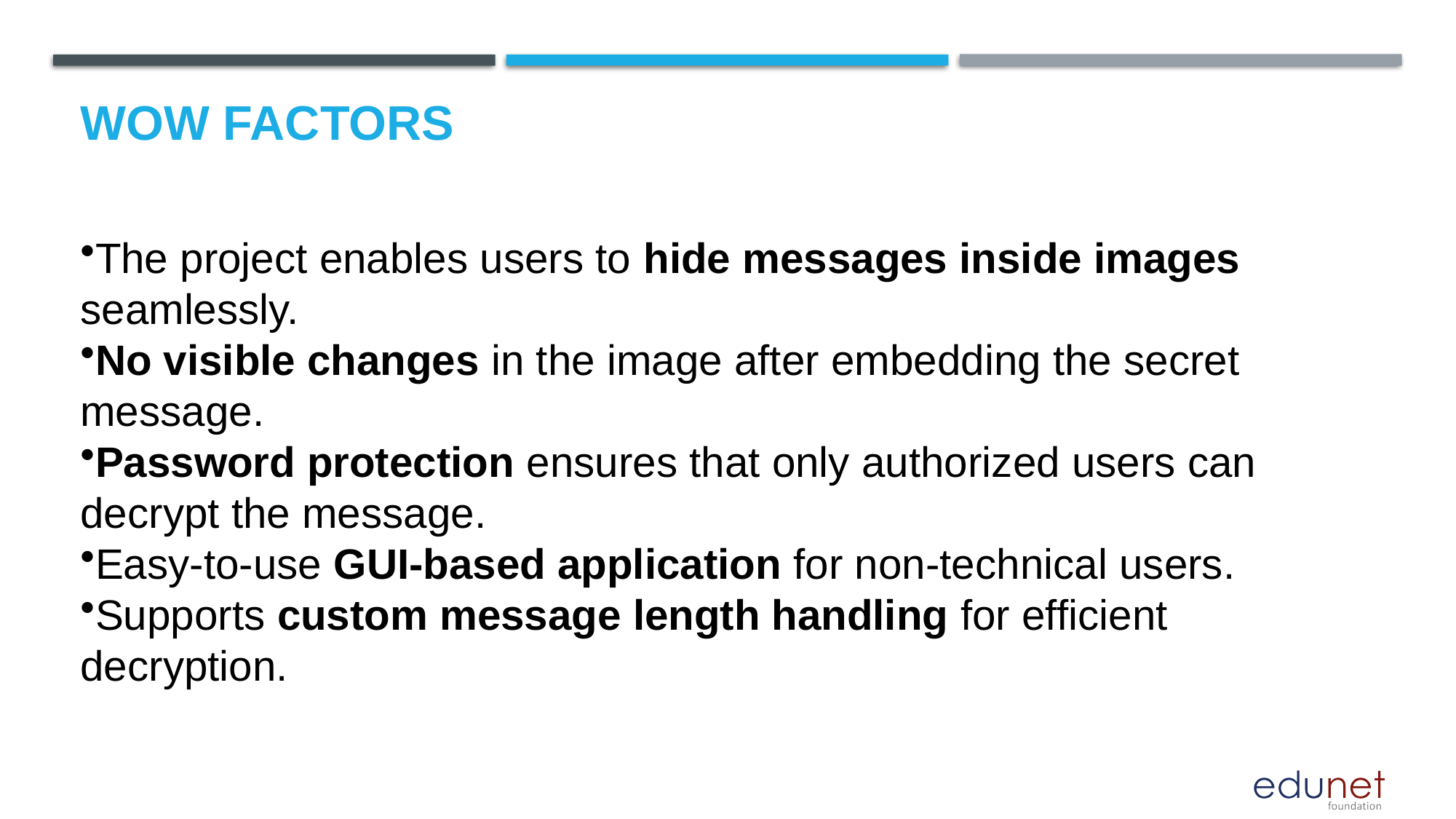

# Wow factors

The project enables users to hide messages inside images seamlessly.
No visible changes in the image after embedding the secret message.
Password protection ensures that only authorized users can decrypt the message.
Easy-to-use GUI-based application for non-technical users.
Supports custom message length handling for efficient decryption.